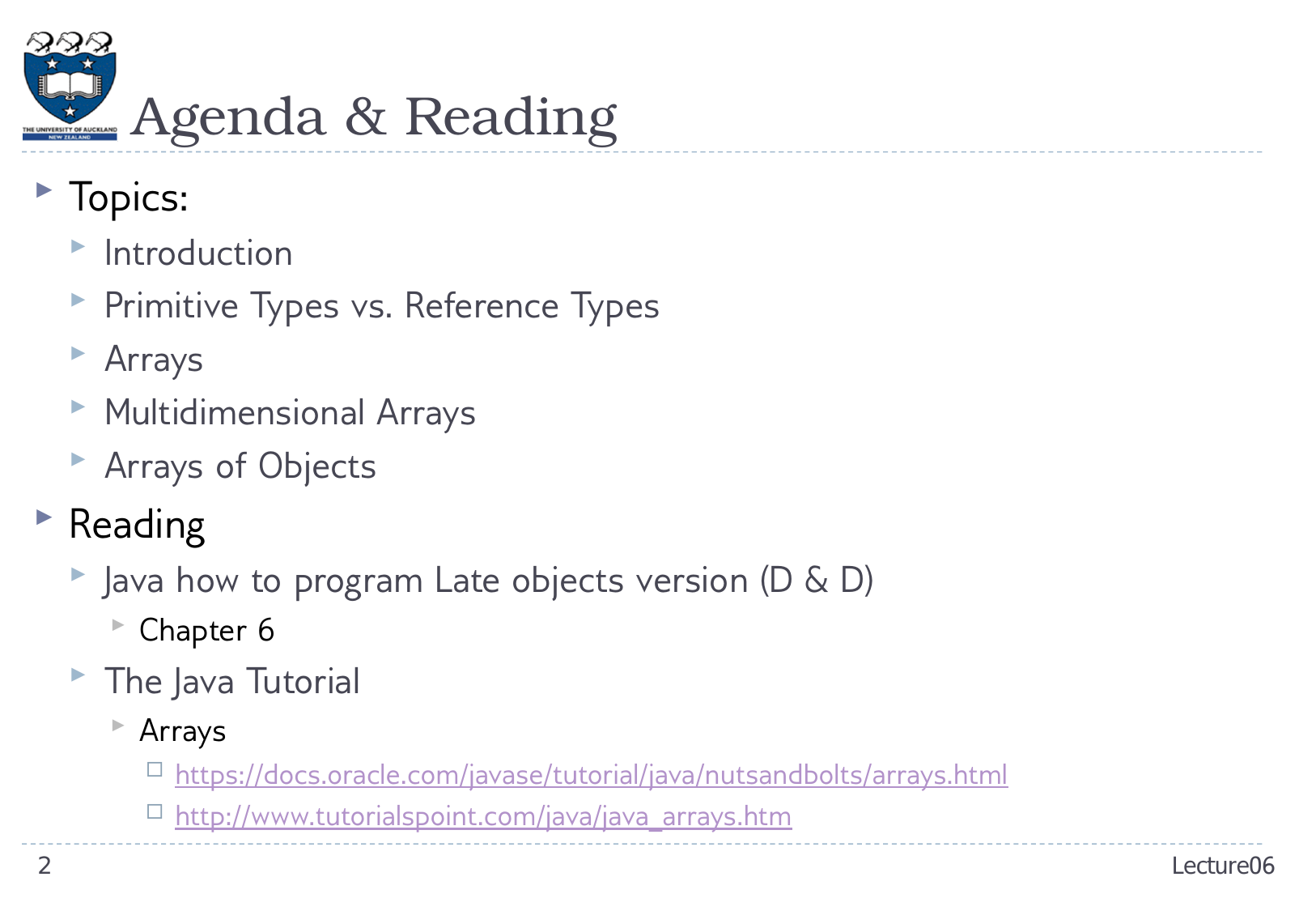

# Agenda & Reading
Topics:
Introduction
Primitive Types vs. Reference Types
Arrays
Multidimensional Arrays
Arrays of Objects
Reading
Java how to program Late objects version (D & D)
Chapter 6
The Java Tutorial
Arrays
https://docs.oracle.com/javase/tutorial/java/nutsandbolts/arrays.html
http://www.tutorialspoint.com/java/java_arrays.htm

2
Lecture06